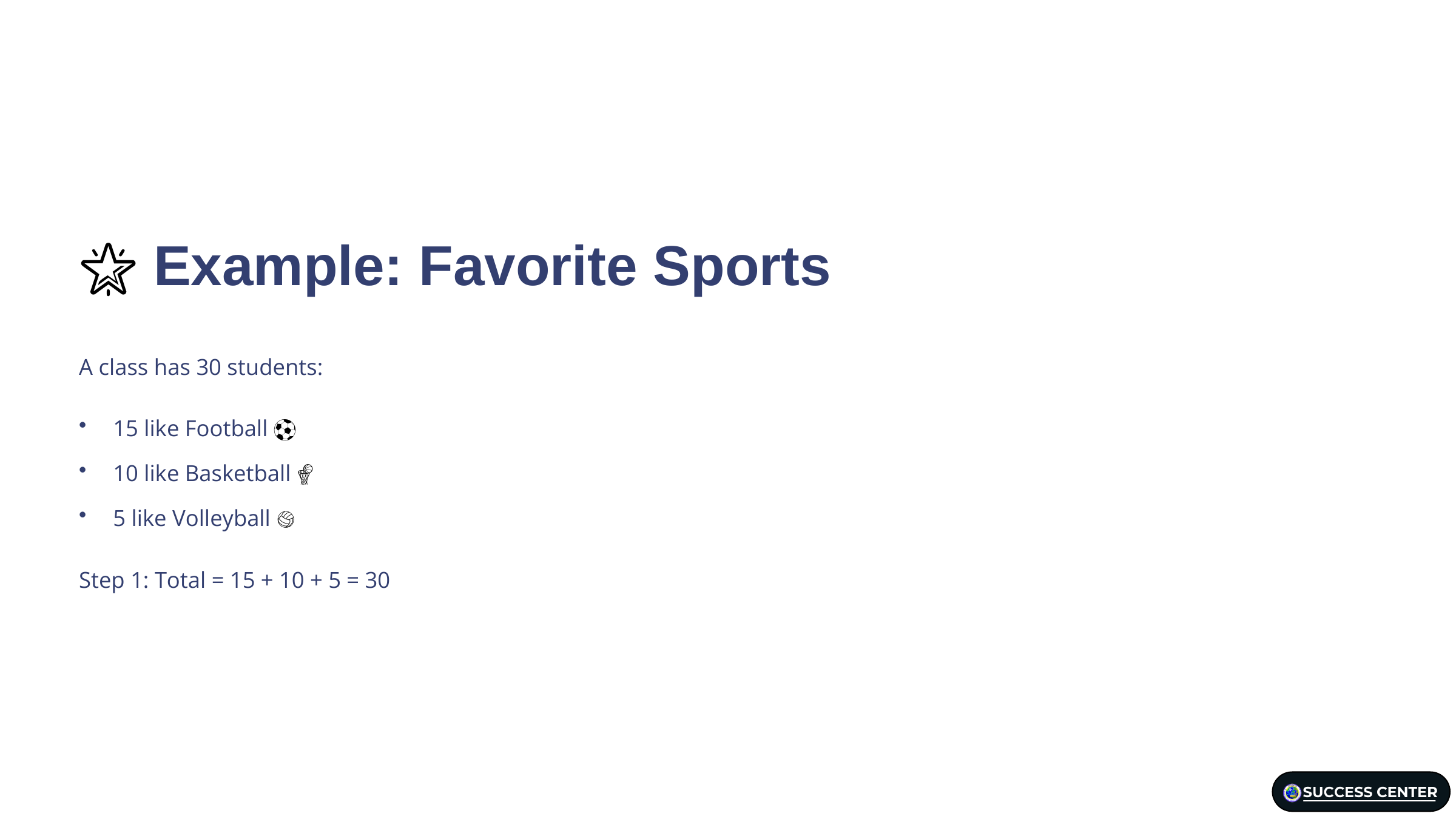

🌟 Example: Favorite Sports
A class has 30 students:
15 like Football ⚽
10 like Basketball 🏀
5 like Volleyball 🏐
Step 1: Total = 15 + 10 + 5 = 30